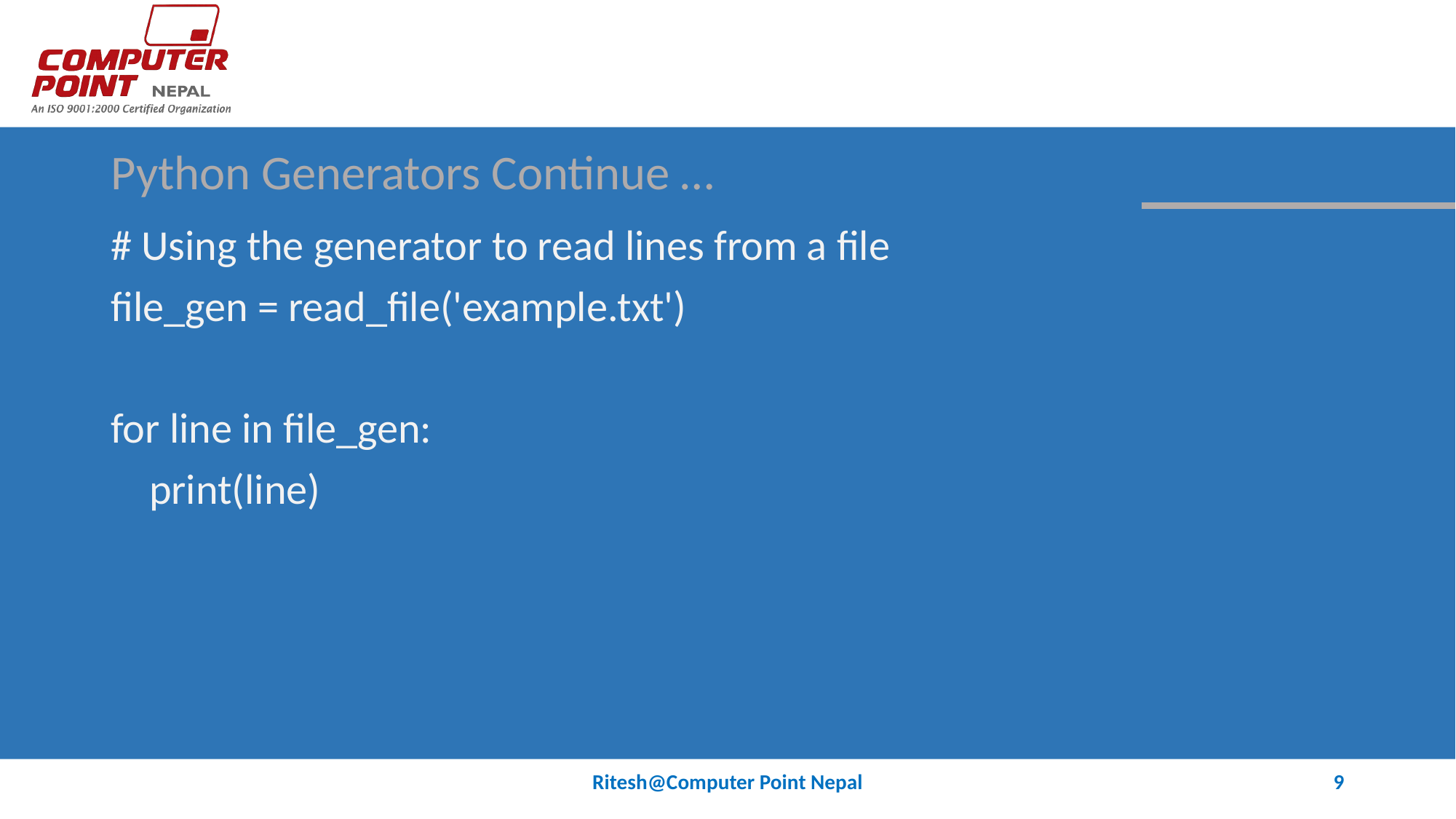

# Python Generators Continue …
# Using the generator to read lines from a file
file_gen = read_file('example.txt')

for line in file_gen:
    print(line)

Ritesh@Computer Point Nepal

9